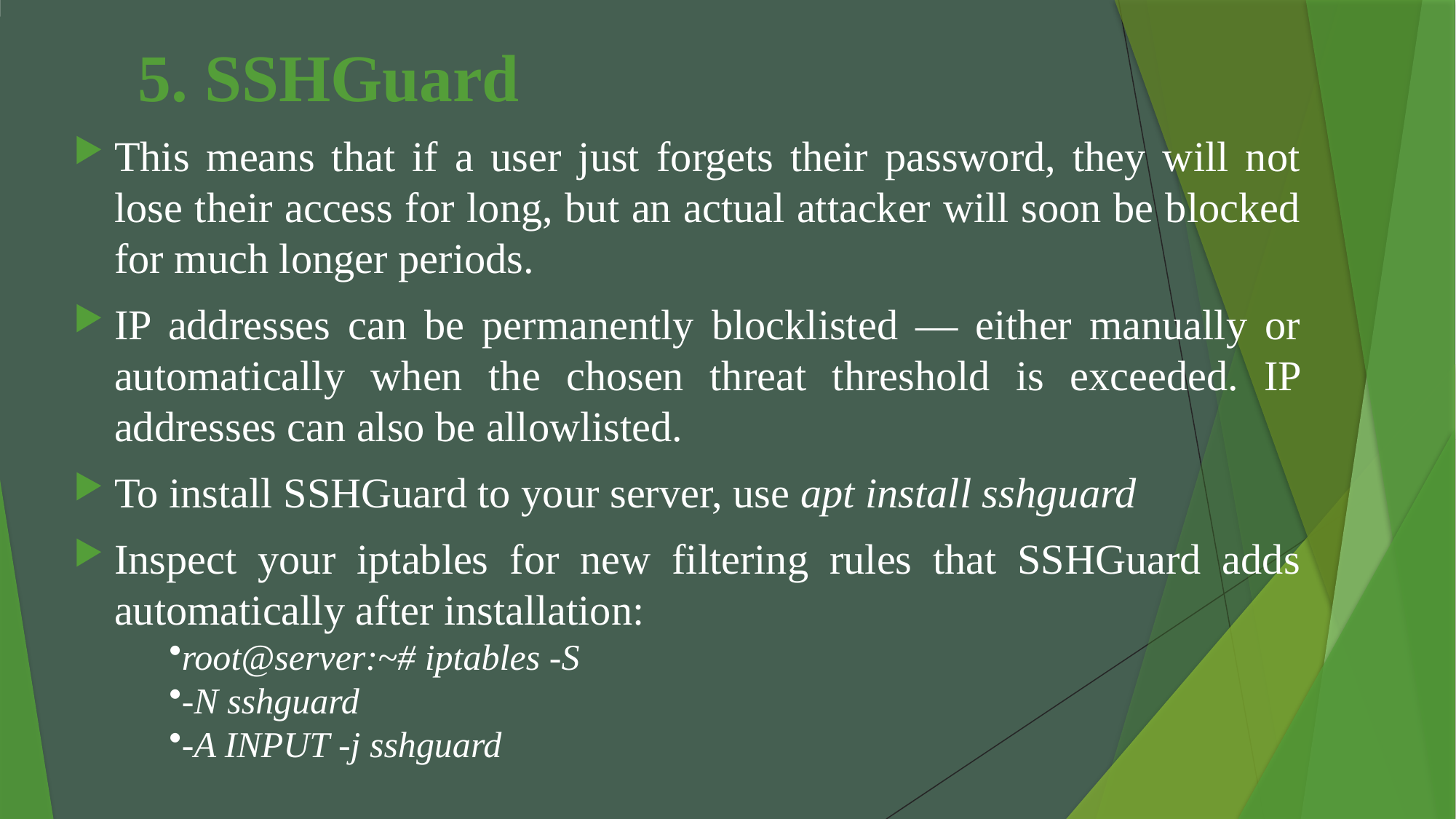

# 5. SSHGuard
This means that if a user just forgets their password, they will not lose their access for long, but an actual attacker will soon be blocked for much longer periods.
IP addresses can be permanently blocklisted — either manually or automatically when the chosen threat threshold is exceeded. IP addresses can also be allowlisted.
To install SSHGuard to your server, use apt install sshguard
Inspect your iptables for new filtering rules that SSHGuard adds automatically after installation:
root@server:~# iptables -S
-N sshguard
-A INPUT -j sshguard